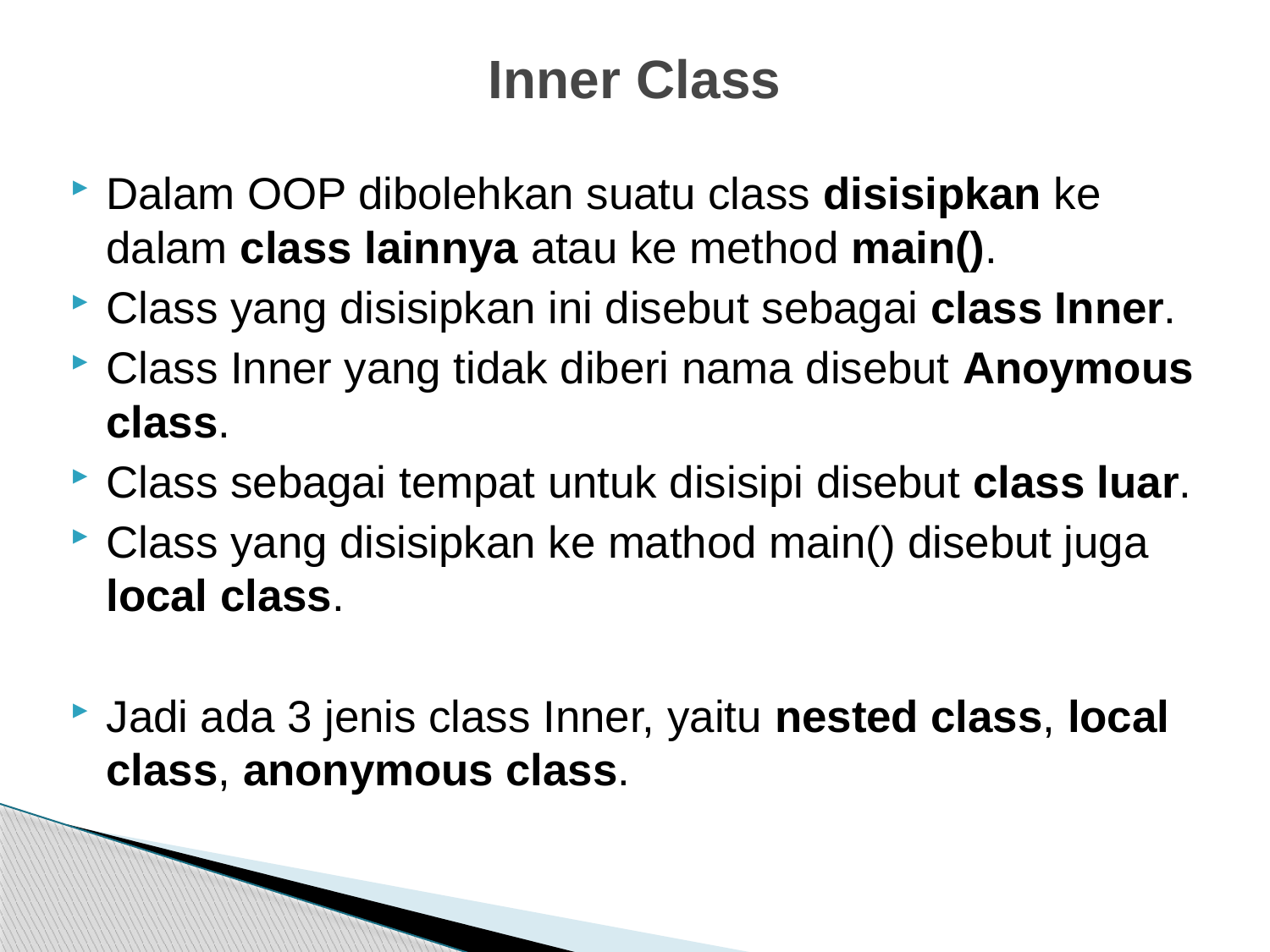

# Inner Class
Dalam OOP dibolehkan suatu class disisipkan ke dalam class lainnya atau ke method main().
Class yang disisipkan ini disebut sebagai class Inner.
Class Inner yang tidak diberi nama disebut Anoymous class.
Class sebagai tempat untuk disisipi disebut class luar.
Class yang disisipkan ke mathod main() disebut juga local class.

Jadi ada 3 jenis class Inner, yaitu nested class, local class, anonymous class.